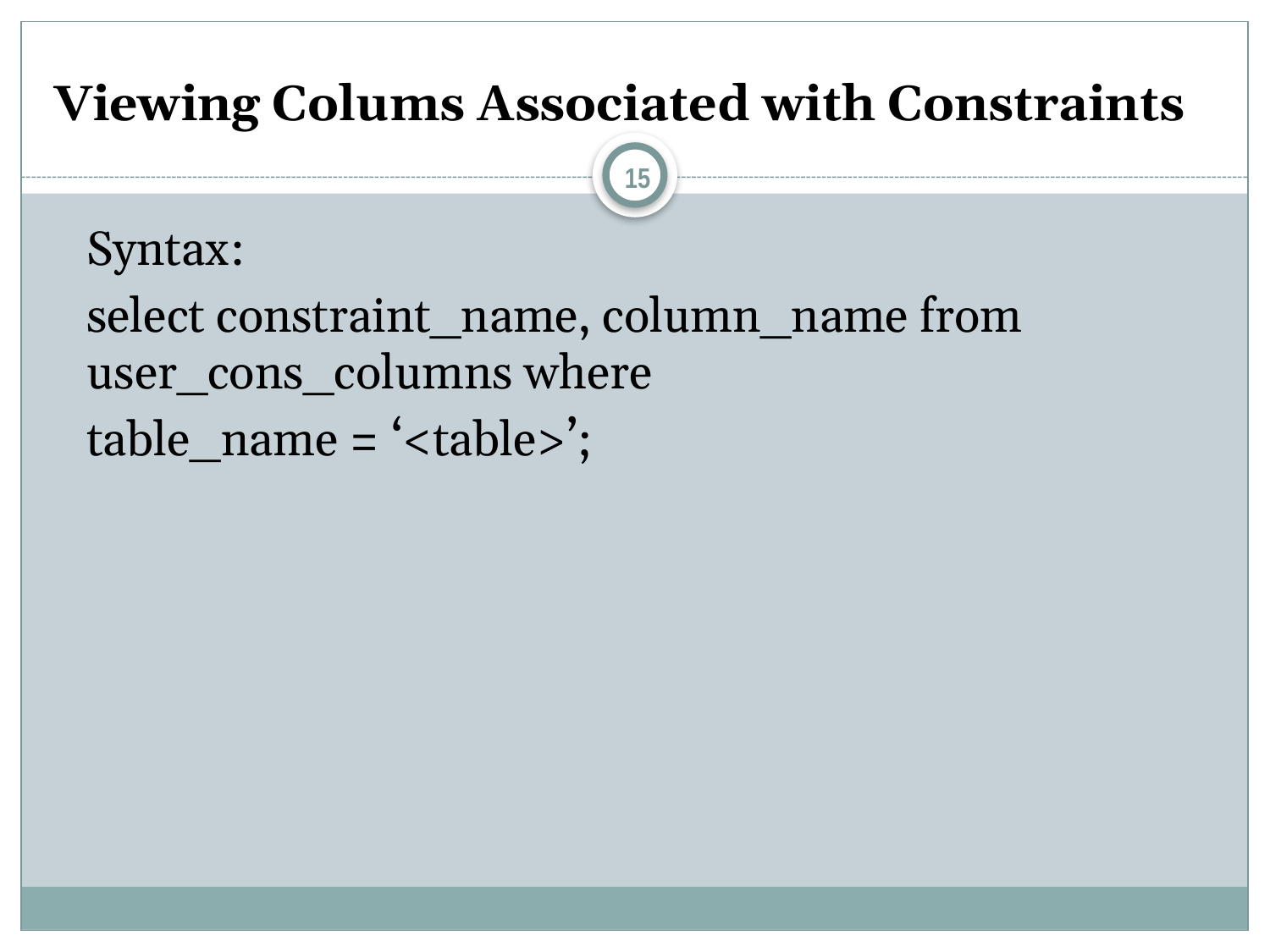

# Viewing Colums Associated with Constraints
15
Syntax:
select constraint_name, column_name from user_cons_columns where
table_name = ‘<table>’;